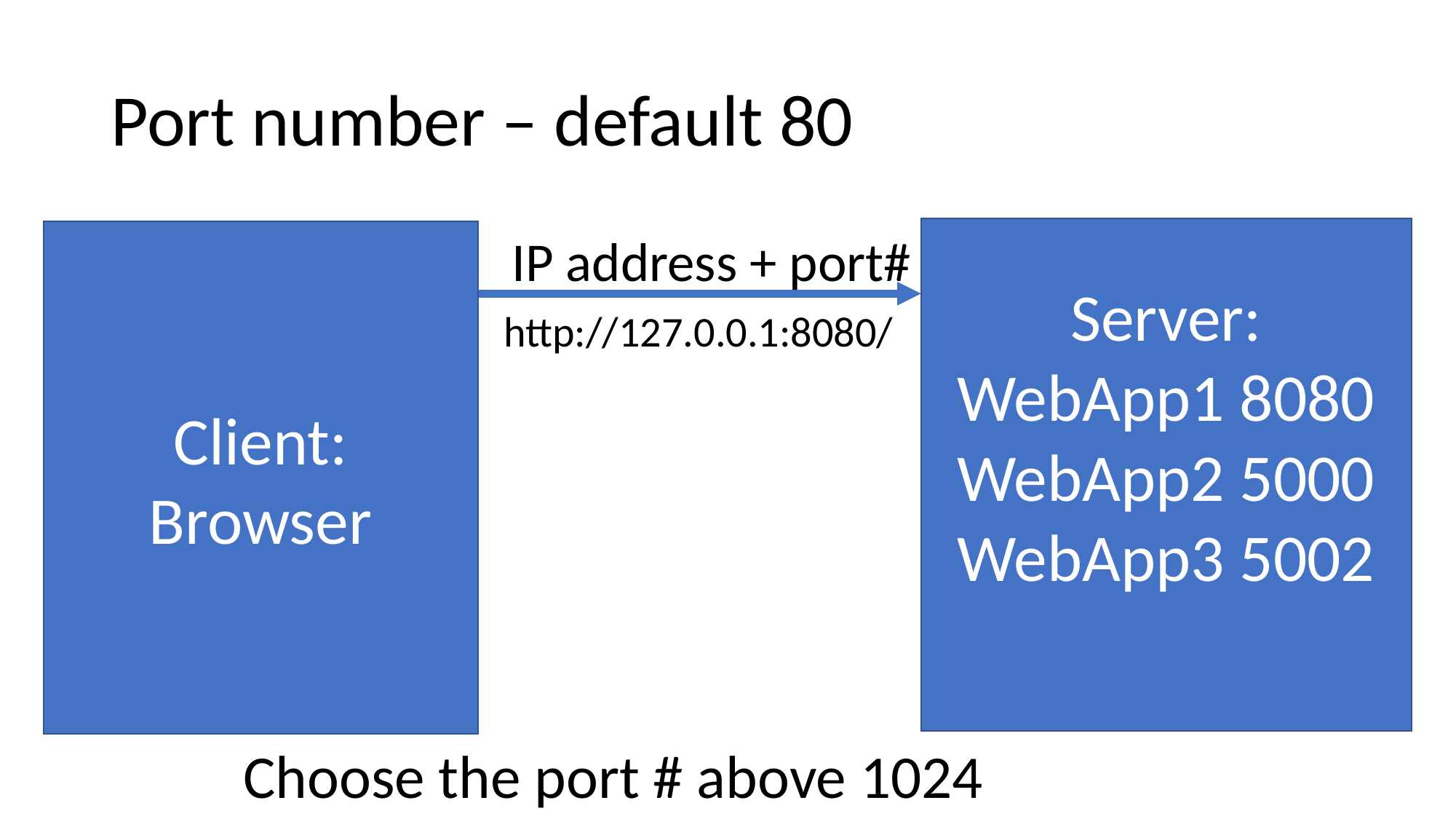

# Port number – default 80
Server:
WebApp1 8080
WebApp2 5000
WebApp3 5002

Client:
Browser
IP address + port#
http://127.0.0.1:8080/
Choose the port # above 1024